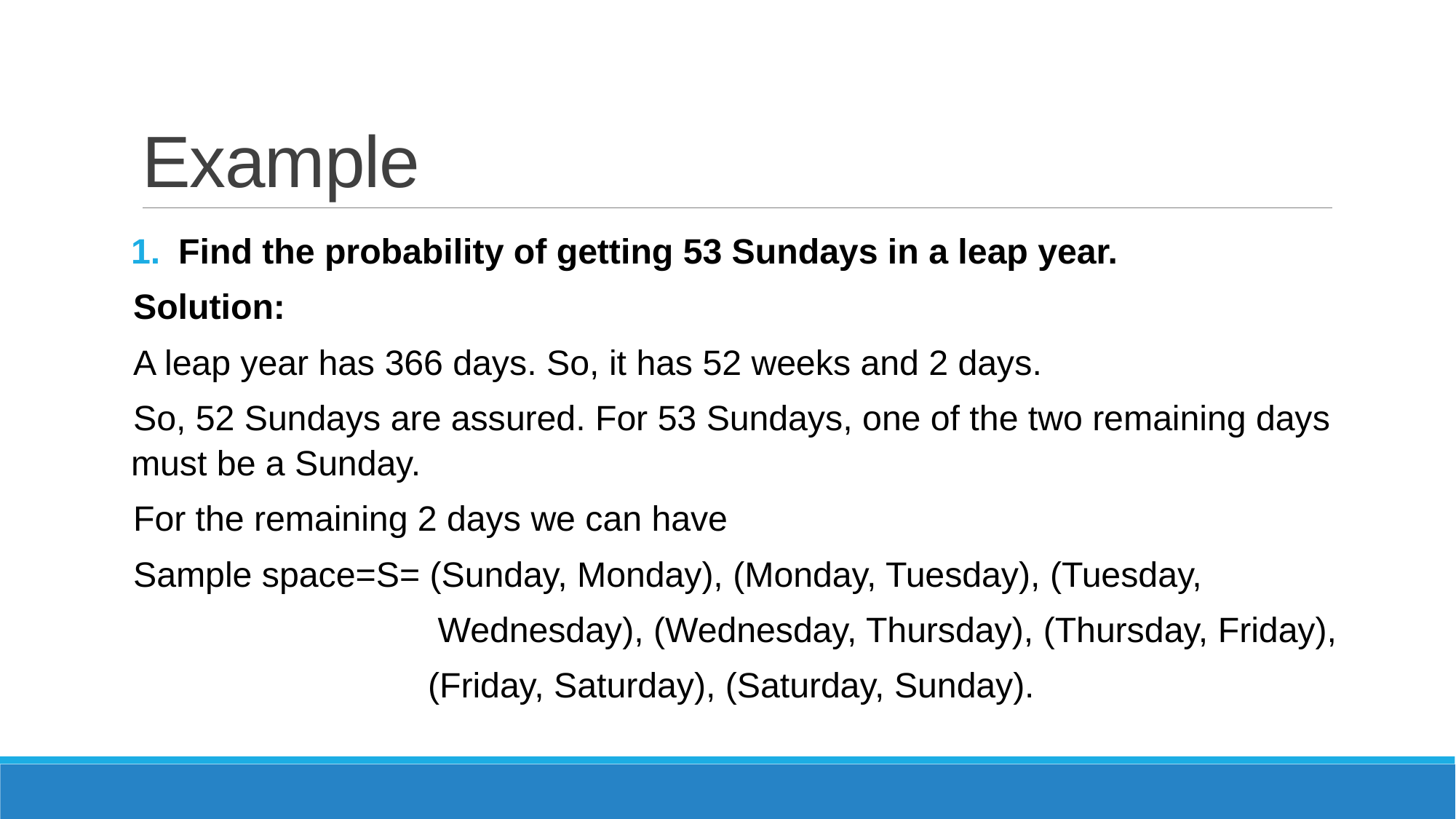

# Example
Find the probability of getting 53 Sundays in a leap year.
Solution:
A leap year has 366 days. So, it has 52 weeks and 2 days.
So, 52 Sundays are assured. For 53 Sundays, one of the two remaining days must be a Sunday.
For the remaining 2 days we can have
Sample space=S= (Sunday, Monday), (Monday, Tuesday), (Tuesday,
                               Wednesday), (Wednesday, Thursday), (Thursday, Friday),
                              (Friday, Saturday), (Saturday, Sunday).